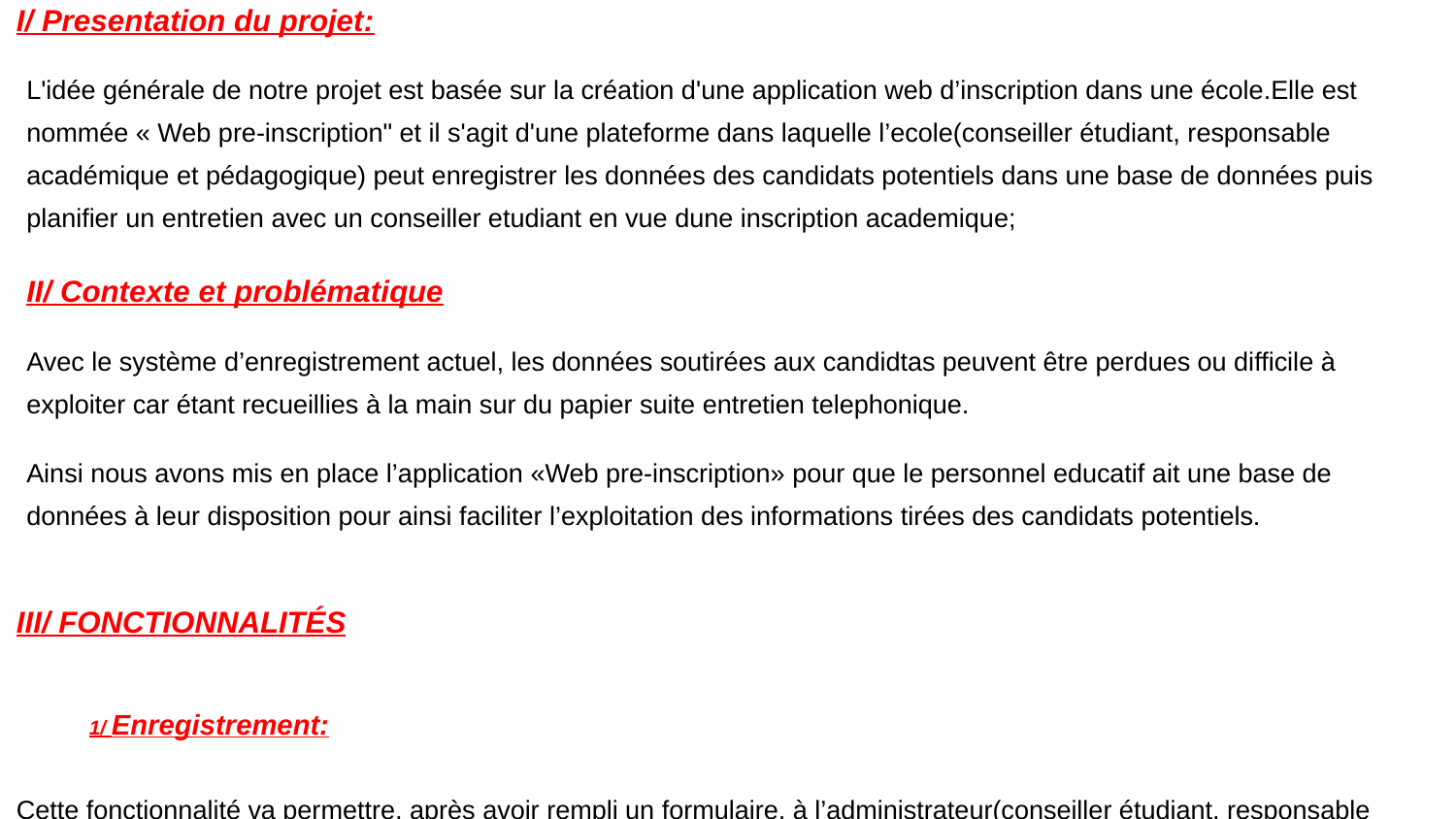

I/ Presentation du projet:
L'idée générale de notre projet est basée sur la création d'une application web d’inscription dans une école.Elle est nommée « Web pre-inscription" et il s'agit d'une plateforme dans laquelle l’ecole(conseiller étudiant, responsable académique et pédagogique) peut enregistrer les données des candidats potentiels dans une base de données puis planifier un entretien avec un conseiller etudiant en vue dune inscription academique;
II/ Contexte et problématique
Avec le système d’enregistrement actuel, les données soutirées aux candidtas peuvent être perdues ou difficile à exploiter car étant recueillies à la main sur du papier suite entretien telephonique.
Ainsi nous avons mis en place l’application «Web pre-inscription» pour que le personnel educatif ait une base de données à leur disposition pour ainsi faciliter l’exploitation des informations tirées des candidats potentiels.

III/ FONCTIONNALITÉS

1/ Enregistrement:

Cette fonctionnalité va permettre, après avoir rempli un formulaire, à l’administrateur(conseiller étudiant, responsable academique et pédagogique) de sauvegarder les informations (nom,prénom,age,niveau d’étude,filière d’étude souhaitée...) de l’étudiant dans la base de données.

2/Liste des candidats potentiels:

Cette dernière va permettre au conseiller étudiant, responsable academique et pédagogique de retrouver la liste complète des patients enregistrés par le biais de la plate-forme.
IV/ LES TECHNOLOGIES UTILISÉES

Pour mettre en œuvre notre projet d’application web afin de répondre aux besoins des conseillers étudiant, responsable academique ou pédagogique , nous avons utilisé les technologies suivantes .

1/ HTML/CSS-Bootstrap

Pour la structure et le style de notre application. En effet HTML est un langage de balisage qui nous permet de structurer nos pages Web et CSS quant à lui permet de rendre les pages plus jolies en y appliquant un style.

2/ ReactJS:

Une application est constituée de deux parties essentielles que sont le front(interface utilisateur) et le back-end(serveur et base de données).
Pour la partie front nous allons utiliser React JS, une bibliothèque de JavaScript nous permettant de créer une interface utilisateur.

3/ NodeJS-Express-MongoDB

Pour la partie back-end, nous allons utiliser les technologies Node JS(permet de créer une application réseau rapide évolutive), Express ,permettant de fournir des outils pour faciliter la création d’application NodeJS, et MongoDB qui est une base de données NoSQL nous permettant donc d’enregistrer nos informations.